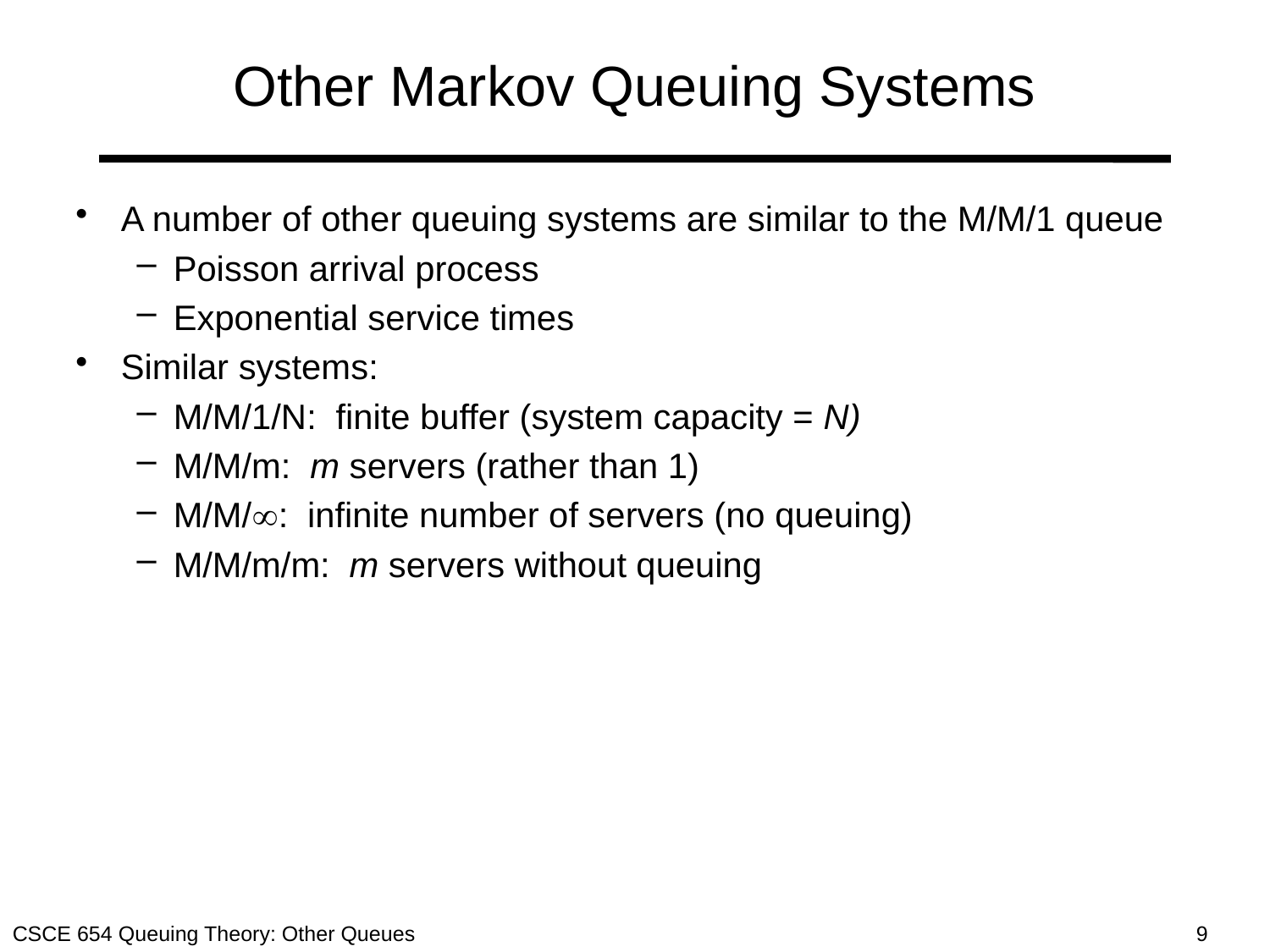

# Other Markov Queuing Systems
A number of other queuing systems are similar to the M/M/1 queue
Poisson arrival process
Exponential service times
Similar systems:
M/M/1/N:  finite buffer (system capacity = N)
M/M/m:  m servers (rather than 1)
M/M/∞:  infinite number of servers (no queuing)
M/M/m/m:  m servers without queuing